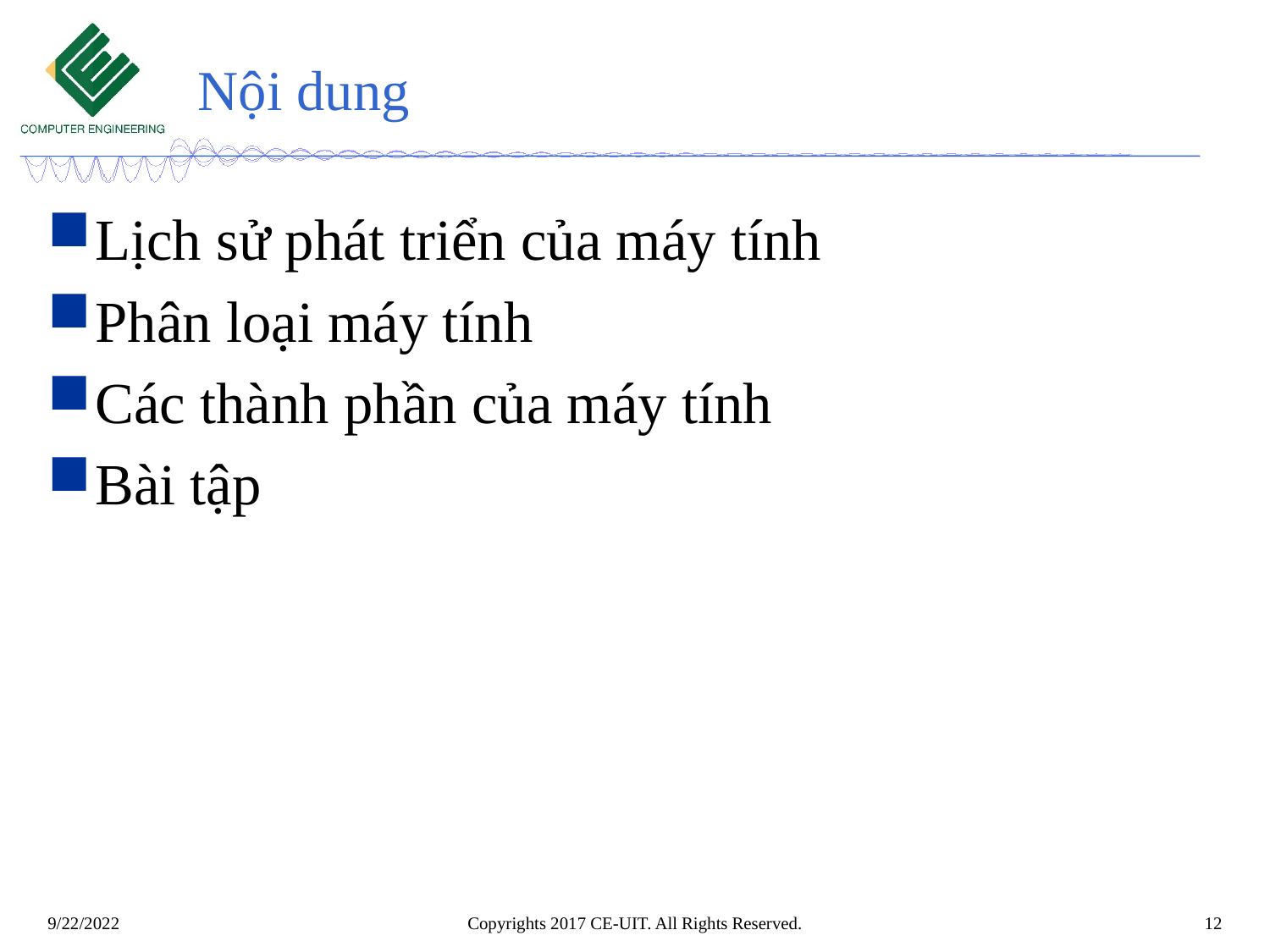

# Nội dung
Lịch sử phát triển của máy tính
Phân loại máy tính
Các thành phần của máy tính
Bài tập

Copyrights 2017 CE-UIT. All Rights Reserved.
12
9/22/2022